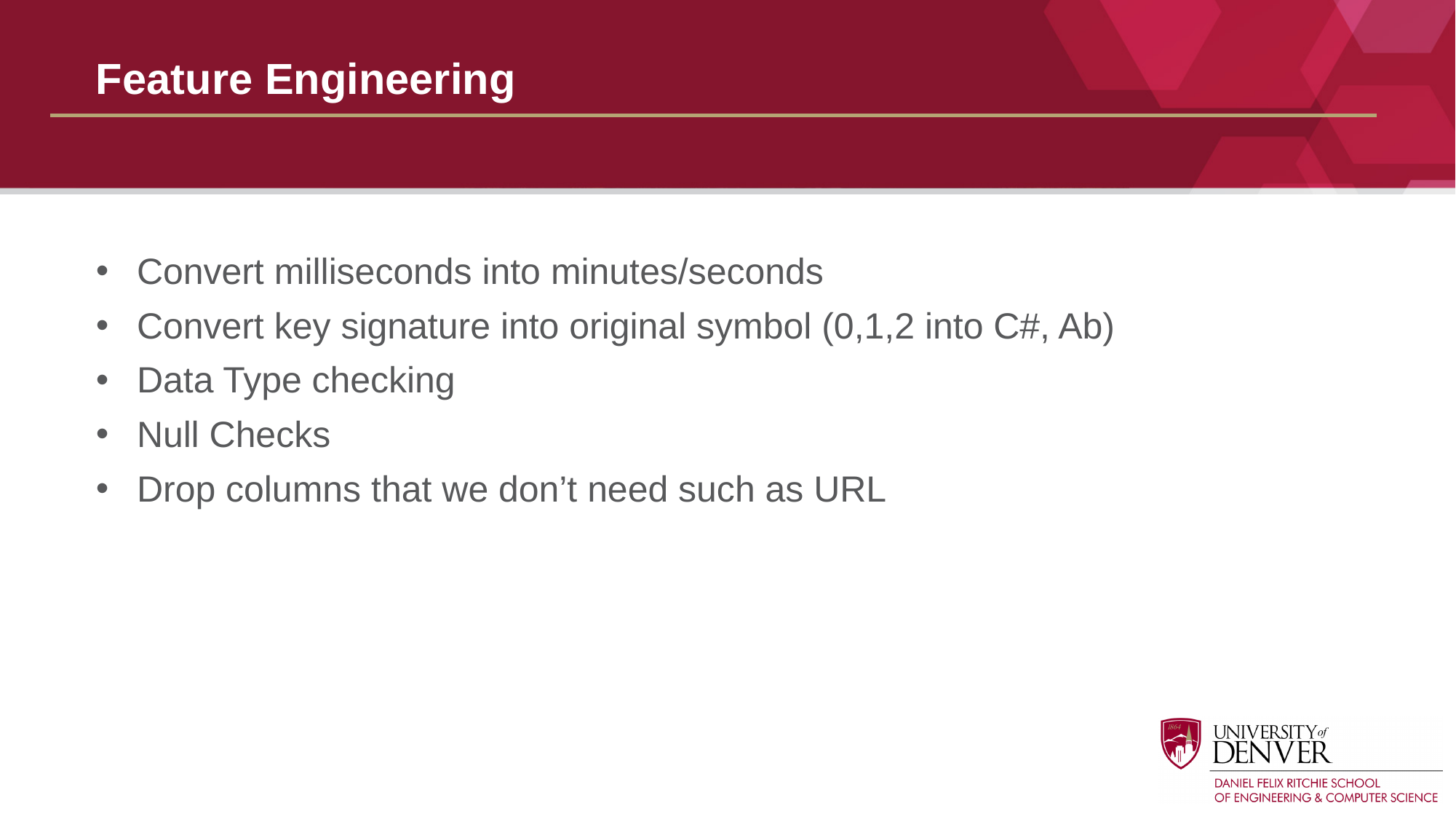

# Feature Engineering
Convert milliseconds into minutes/seconds
Convert key signature into original symbol (0,1,2 into C#, Ab)
Data Type checking
Null Checks
Drop columns that we don’t need such as URL